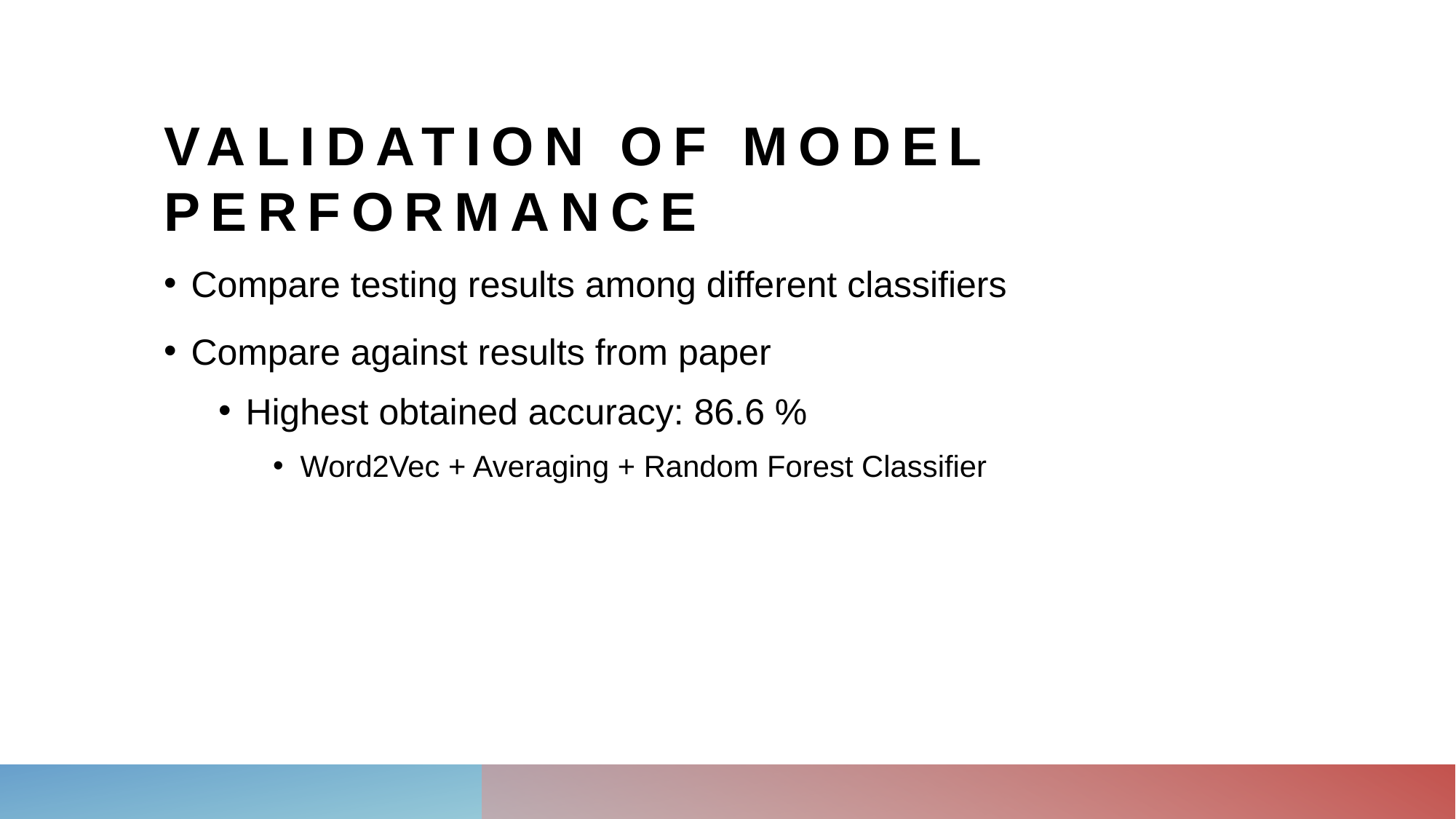

# Validation Of model performance
Compare testing results among different classifiers
Compare against results from paper
Highest obtained accuracy: 86.6 %
Word2Vec + Averaging + Random Forest Classifier